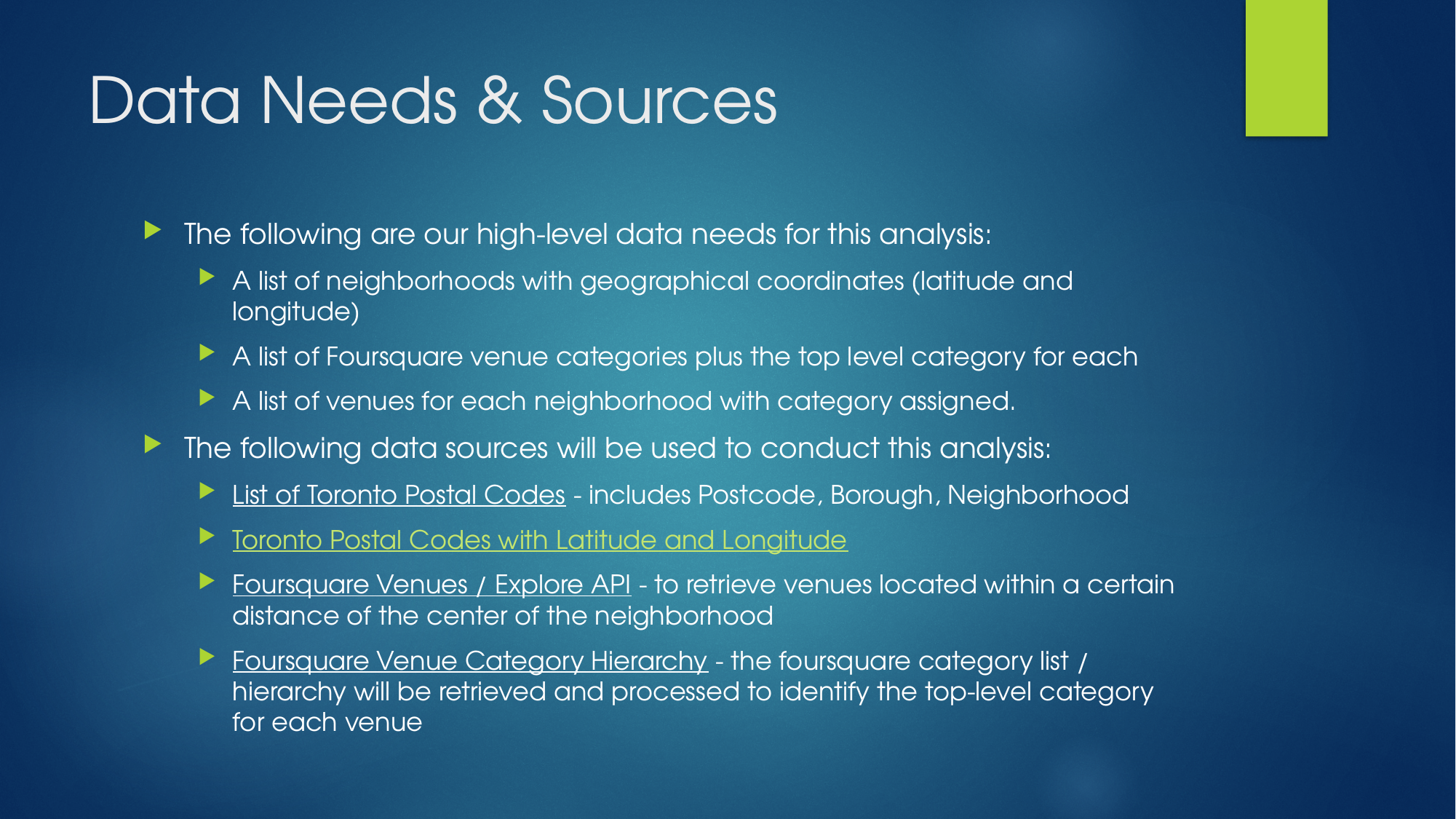

# Data Needs & Sources
The following are our high-level data needs for this analysis:
A list of neighborhoods with geographical coordinates (latitude and longitude)
A list of Foursquare venue categories plus the top level category for each
A list of venues for each neighborhood with category assigned.
The following data sources will be used to conduct this analysis:
List of Toronto Postal Codes - includes Postcode, Borough, Neighborhood
Toronto Postal Codes with Latitude and Longitude
Foursquare Venues / Explore API - to retrieve venues located within a certain distance of the center of the neighborhood
Foursquare Venue Category Hierarchy - the foursquare category list / hierarchy will be retrieved and processed to identify the top-level category for each venue